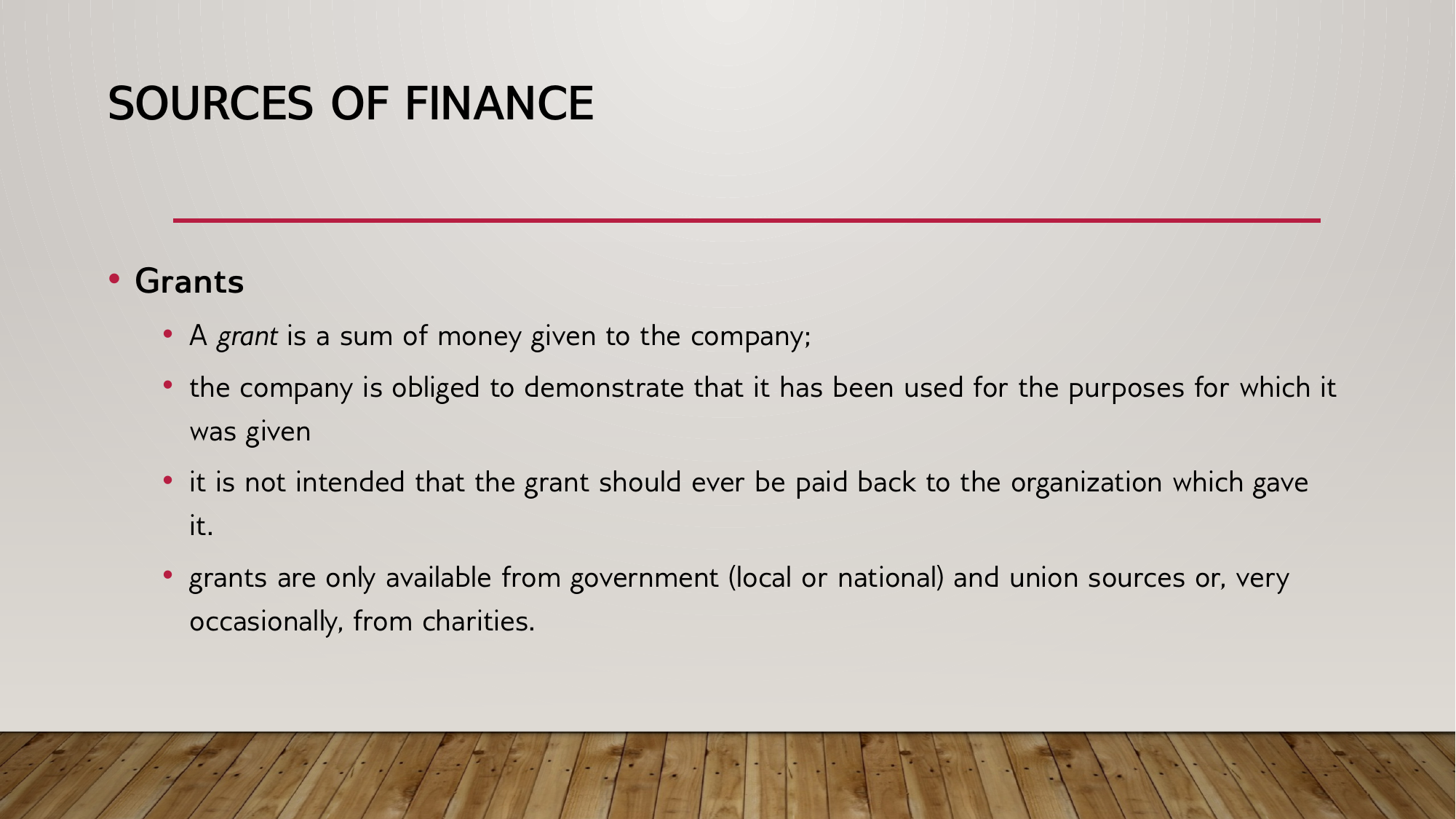

# SOURCES OF FINANCE
Grants
A grant is a sum of money given to the company;
the company is obliged to demonstrate that it has been used for the purposes for which it was given
it is not intended that the grant should ever be paid back to the organization which gave it.
grants are only available from government (local or national) and union sources or, very occasionally, from charities.